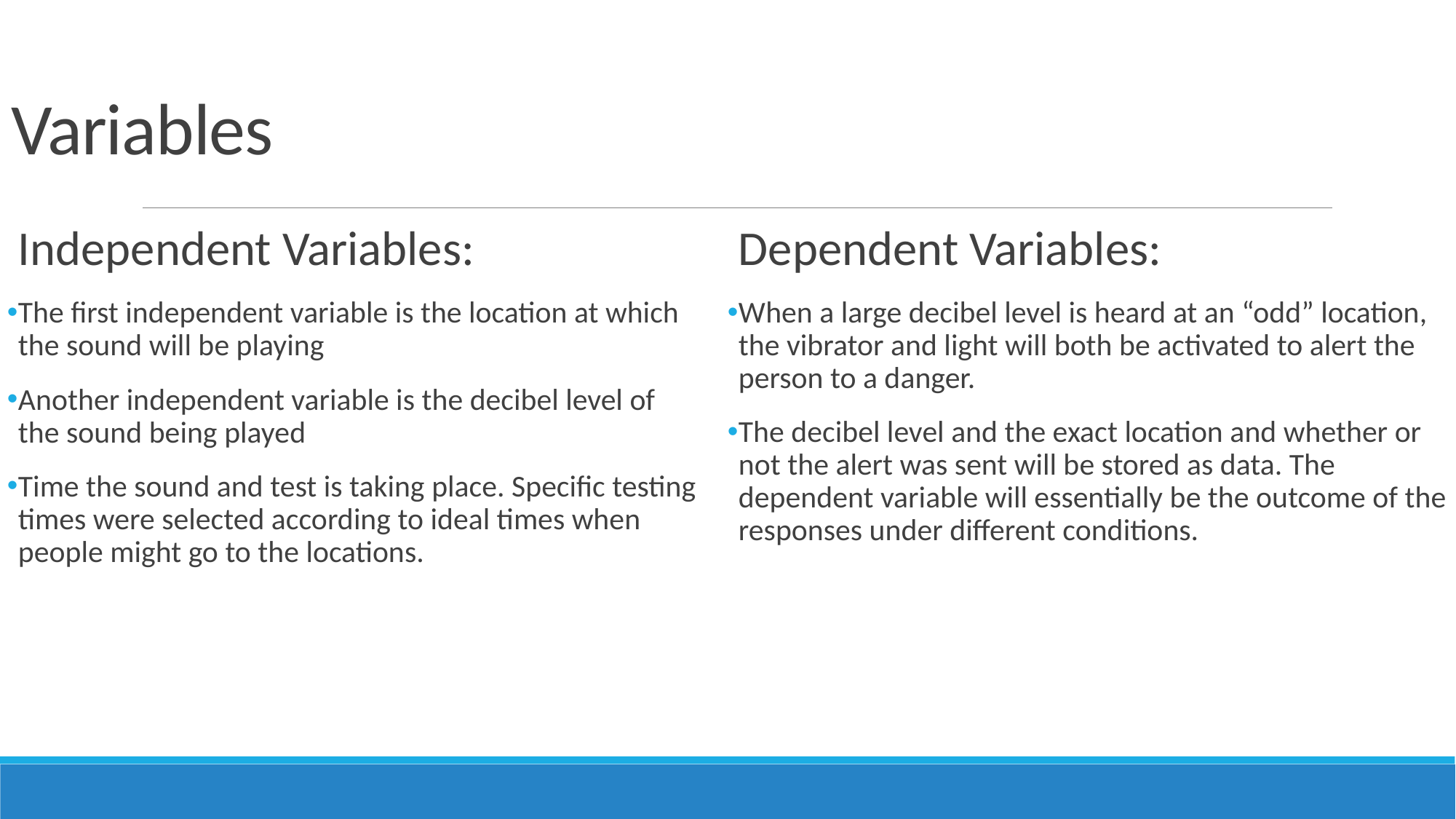

# Variables
Dependent Variables:
When a large decibel level is heard at an “odd” location, the vibrator and light will both be activated to alert the person to a danger.
The decibel level and the exact location and whether or not the alert was sent will be stored as data. The dependent variable will essentially be the outcome of the responses under different conditions.

Independent Variables:
The first independent variable is the location at which the sound will be playing
Another independent variable is the decibel level of the sound being played
Time the sound and test is taking place. Specific testing times were selected according to ideal times when people might go to the locations.